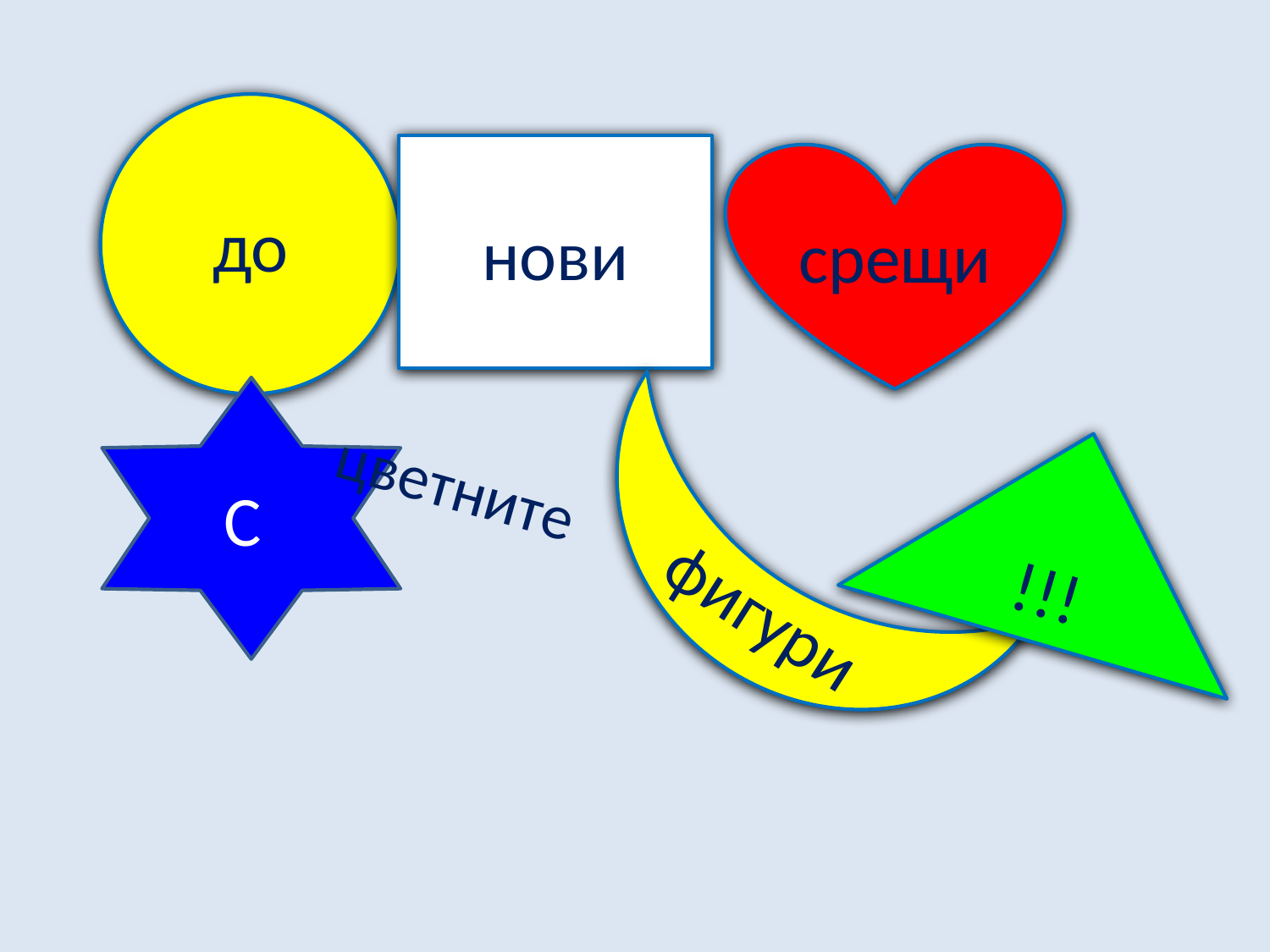

до
нови
срещи
фигури
С

цветните
!!!